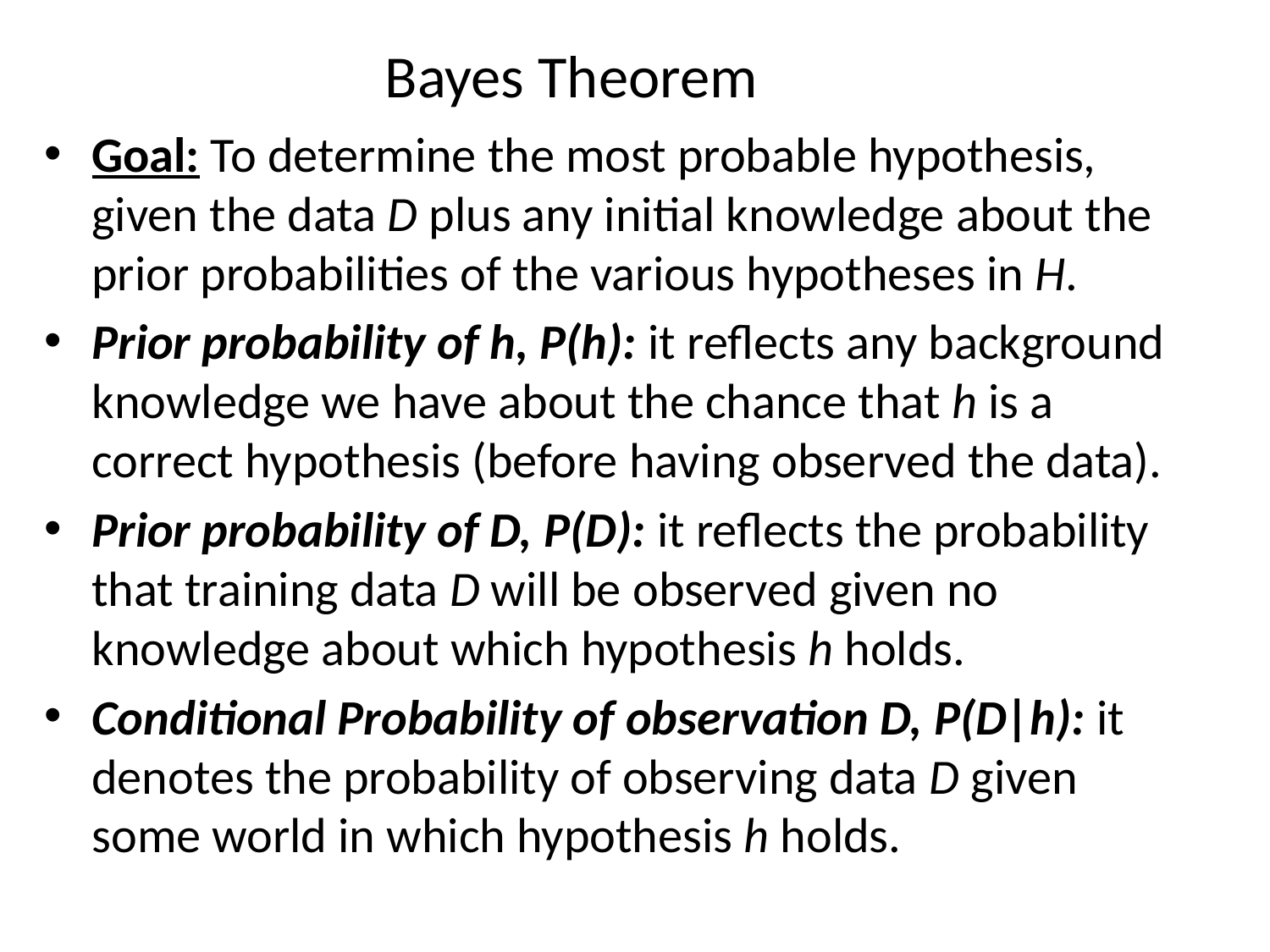

# Bayes Theorem
Goal: To determine the most probable hypothesis, given the data D plus any initial knowledge about the prior probabilities of the various hypotheses in H.
Prior probability of h, P(h): it reflects any background knowledge we have about the chance that h is a correct hypothesis (before having observed the data).
Prior probability of D, P(D): it reflects the probability that training data D will be observed given no knowledge about which hypothesis h holds.
Conditional Probability of observation D, P(D|h): it denotes the probability of observing data D given some world in which hypothesis h holds.